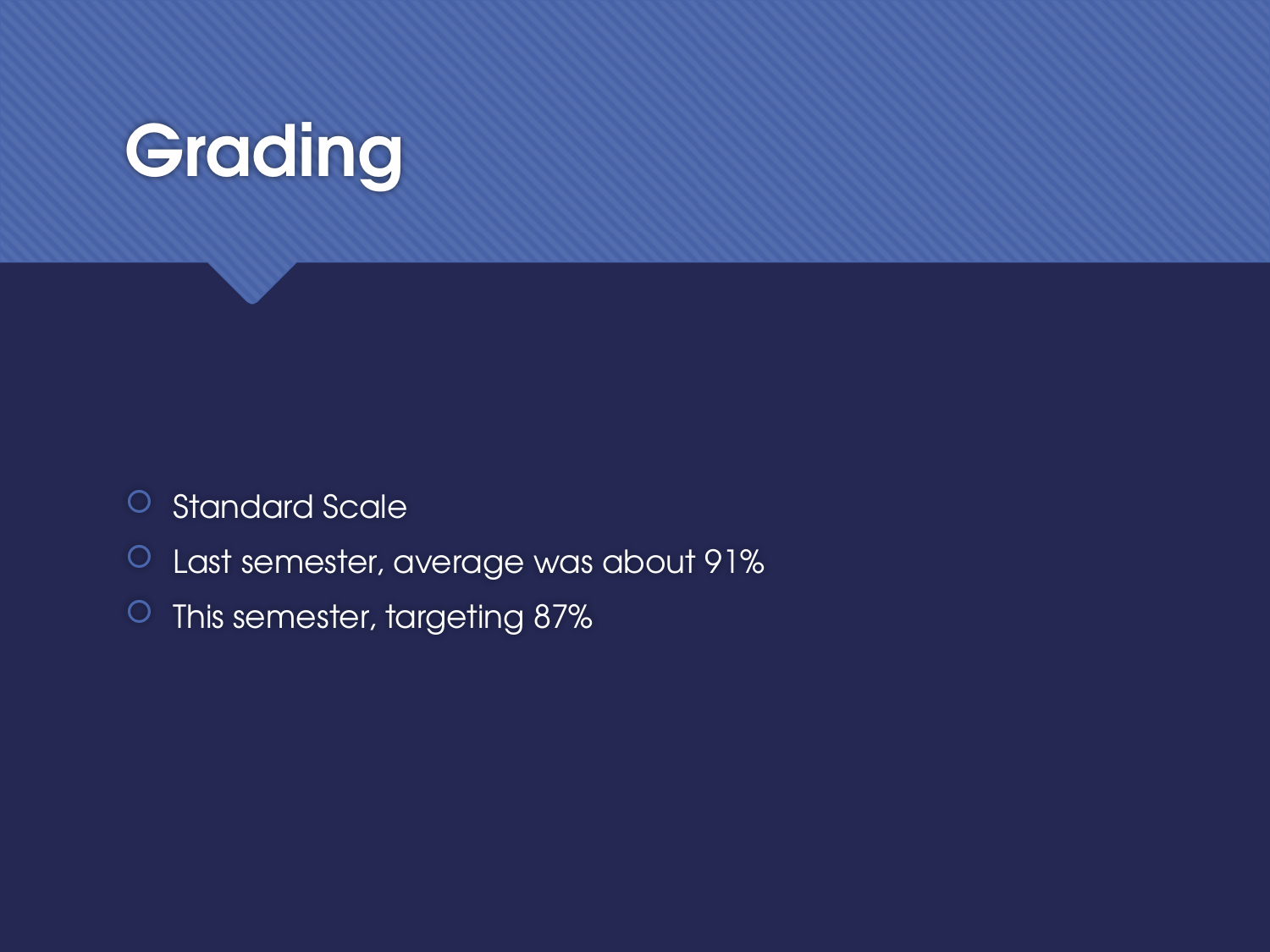

# Grading
Standard Scale
Last semester, average was about 91%
This semester, targeting 87%